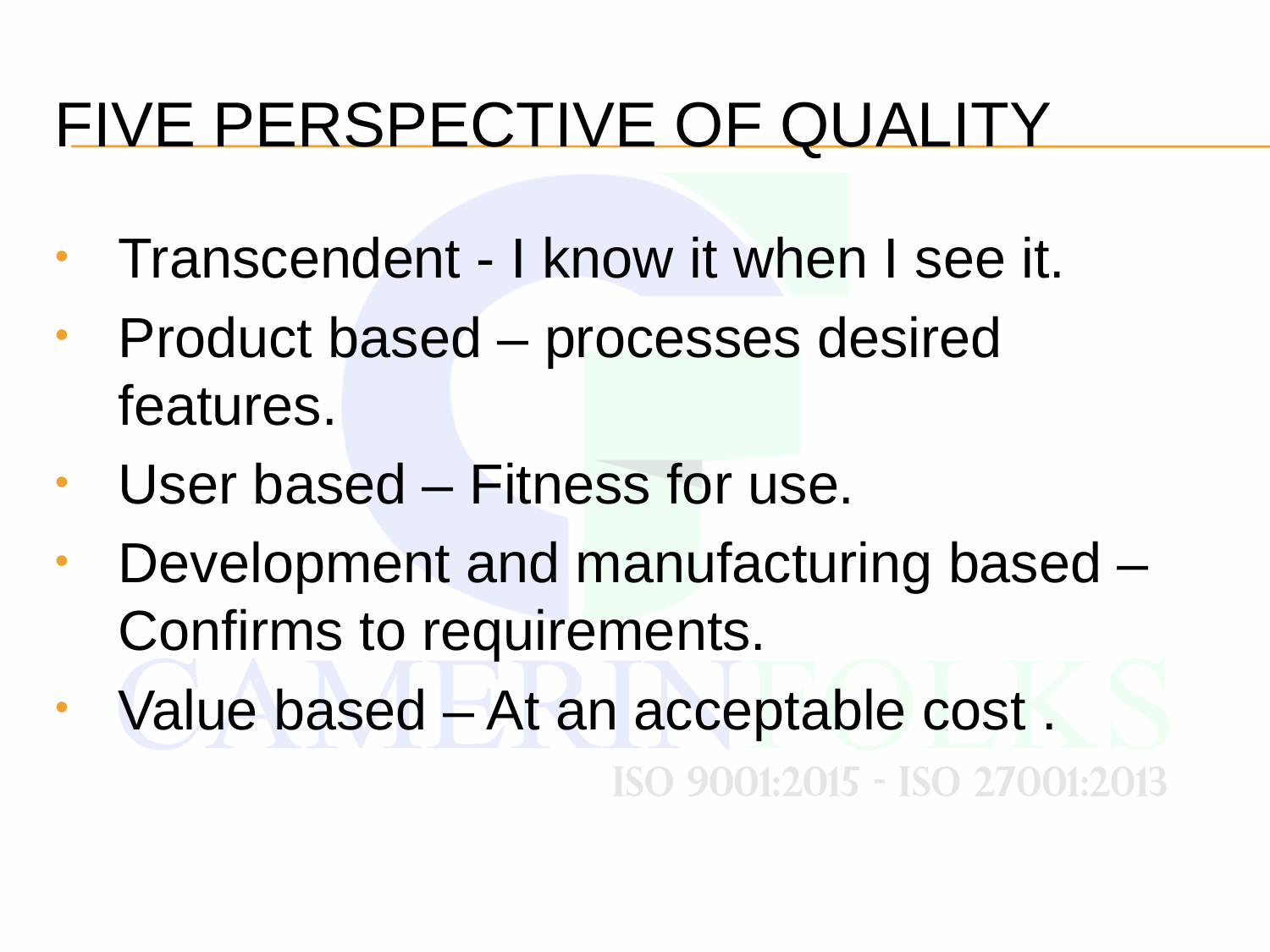

# FIVE PERSPECTIVE OF QUALITY
Transcendent - I know it when I see it.
Product based – processes desired features.
User based – Fitness for use.
Development and manufacturing based – Confirms to requirements.
Value based – At an acceptable cost .